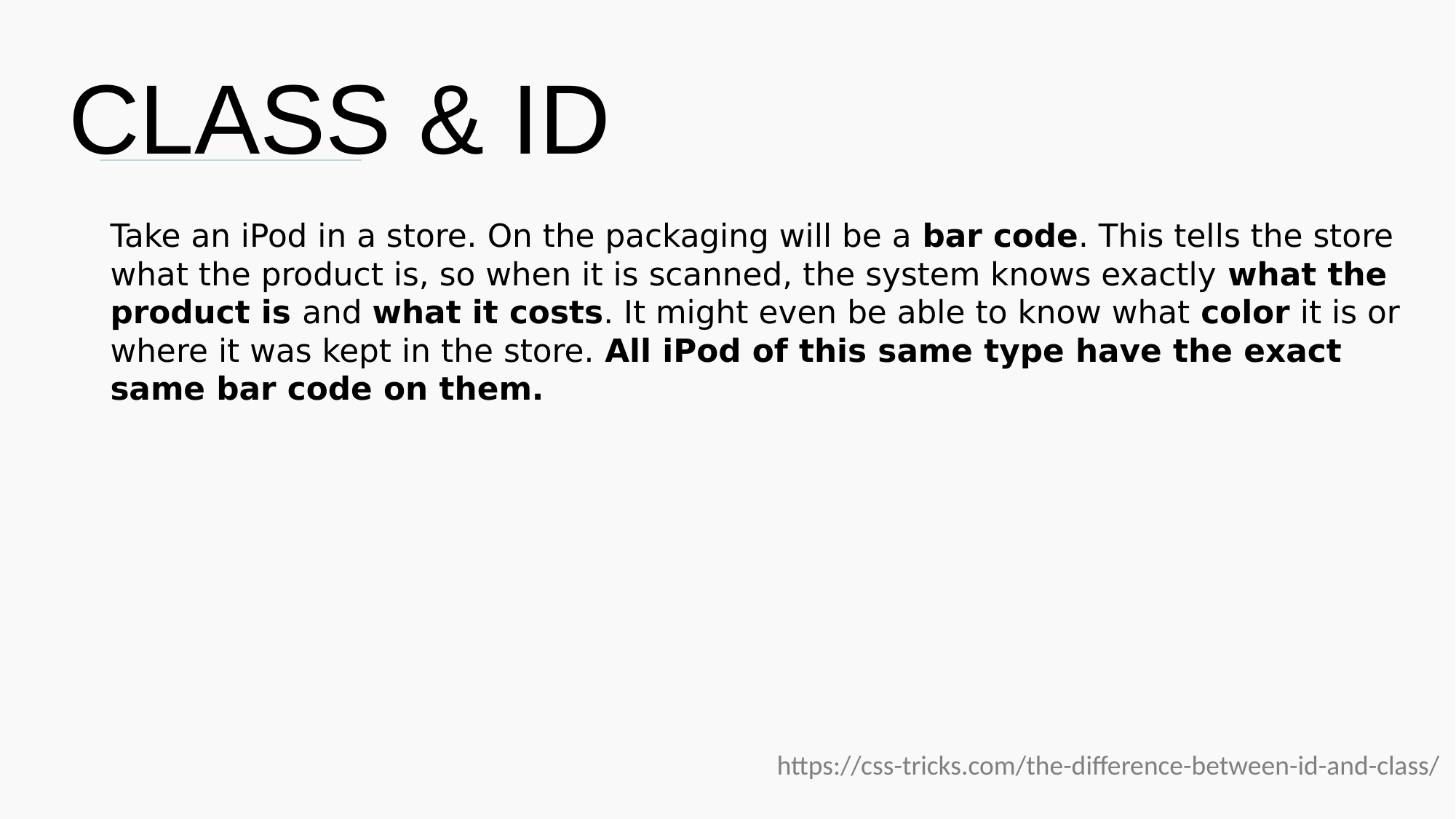

CLASS & ID
Take an iPod in a store. On the packaging will be a bar code. This tells the store what the product is, so when it is scanned, the system knows exactly what the product is and what it costs. It might even be able to know what color it is or where it was kept in the store. All iPod of this same type have the exact same bar code on them.

https://css-tricks.com/the-difference-between-id-and-class/